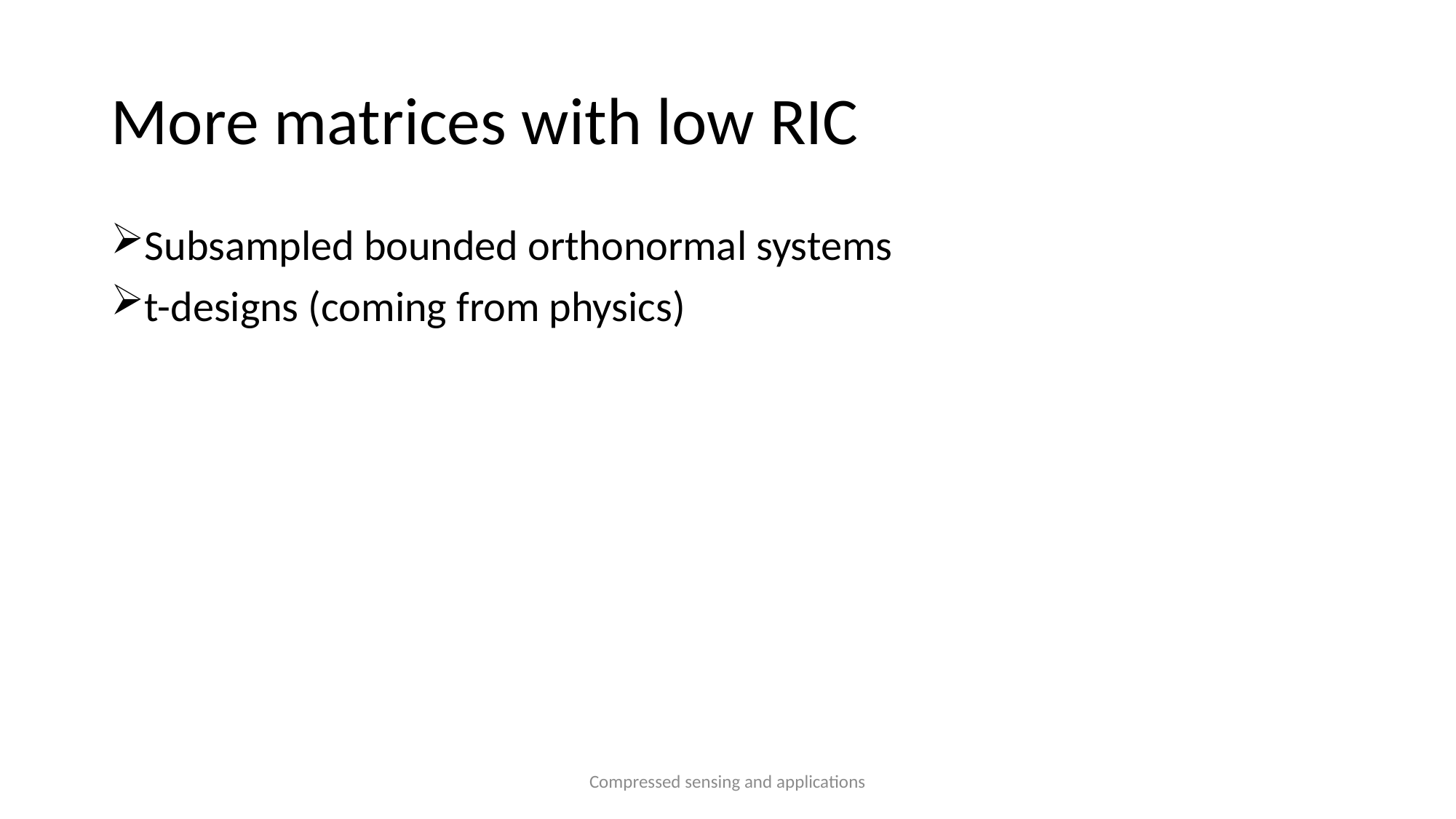

# More matrices with low RIC
Subsampled bounded orthonormal systems
t-designs (coming from physics)

Compressed sensing and applications
30